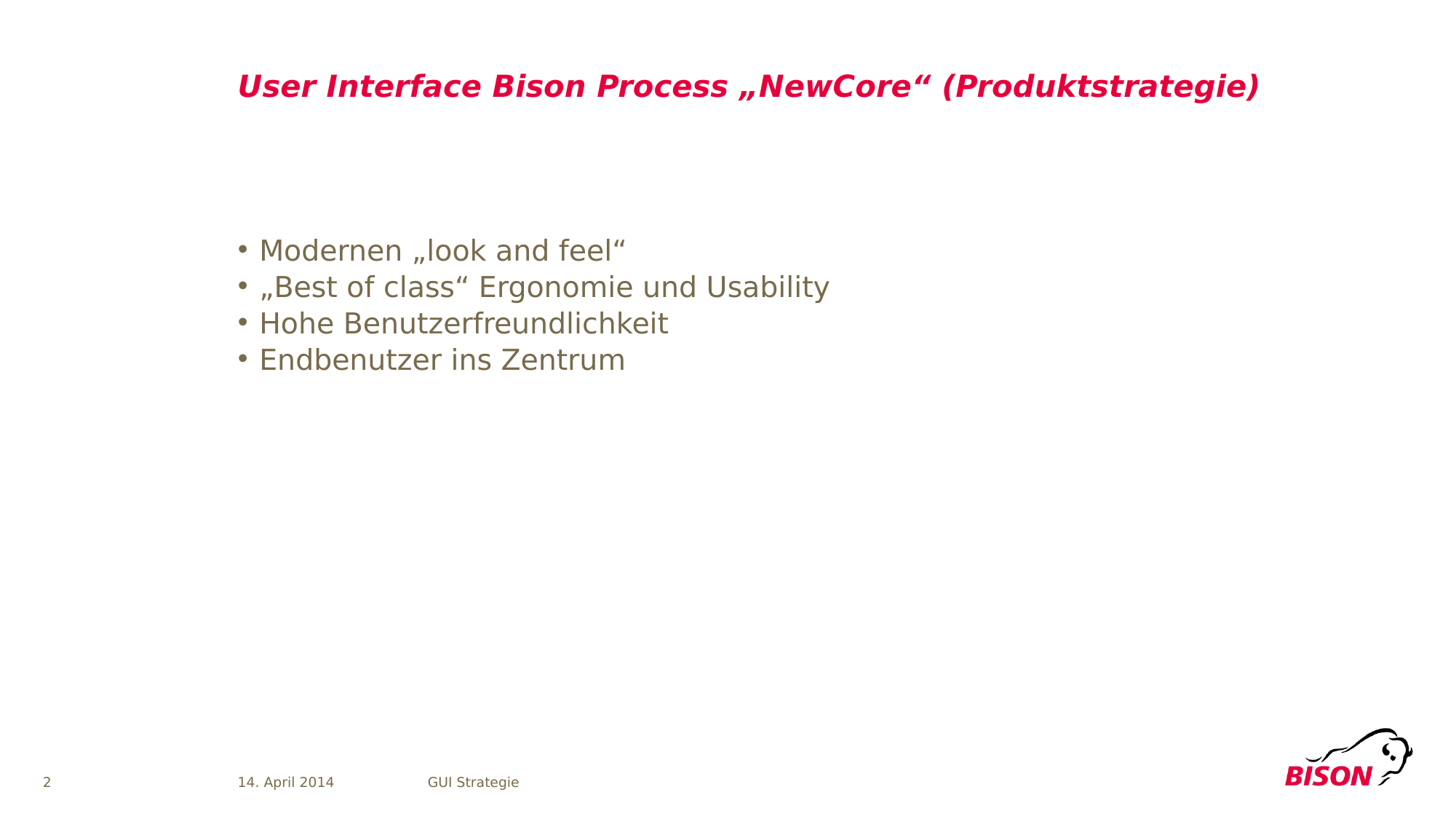

# User Interface Bison Process „NewCore“ (Produktstrategie)
Modernen „look and feel“
„Best of class“ Ergonomie und Usability
Hohe Benutzerfreundlichkeit
Endbenutzer ins Zentrum
2
14. April 2014